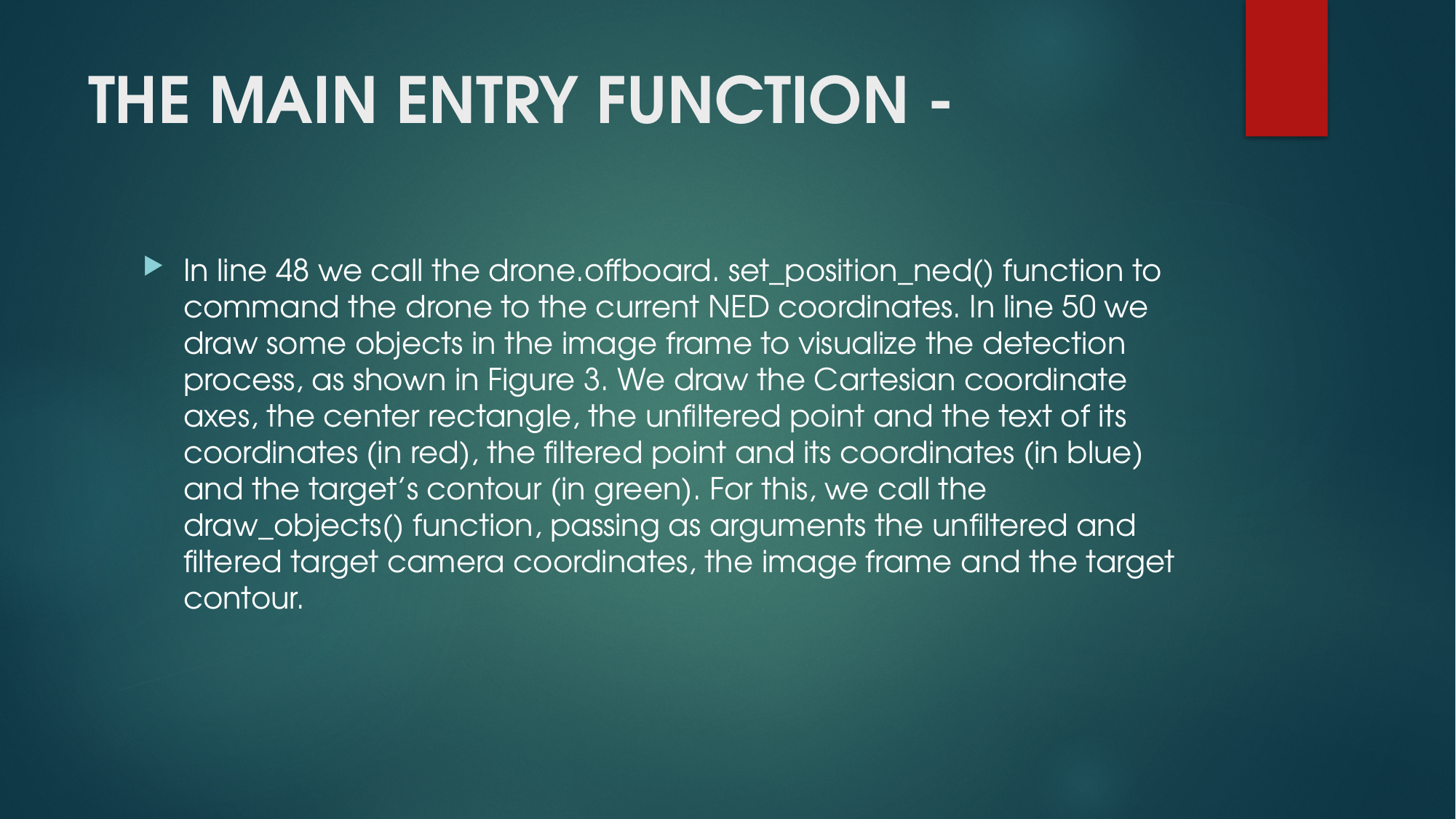

# THE MAIN ENTRY FUNCTION -
In line 48 we call the drone.offboard. set_position_ned() function to command the drone to the current NED coordinates. In line 50 we draw some objects in the image frame to visualize the detection process, as shown in Figure 3. We draw the Cartesian coordinate axes, the center rectangle, the unfiltered point and the text of its coordinates (in red), the filtered point and its coordinates (in blue) and the target’s contour (in green). For this, we call the draw_objects() function, passing as arguments the unfiltered and filtered target camera coordinates, the image frame and the target contour.